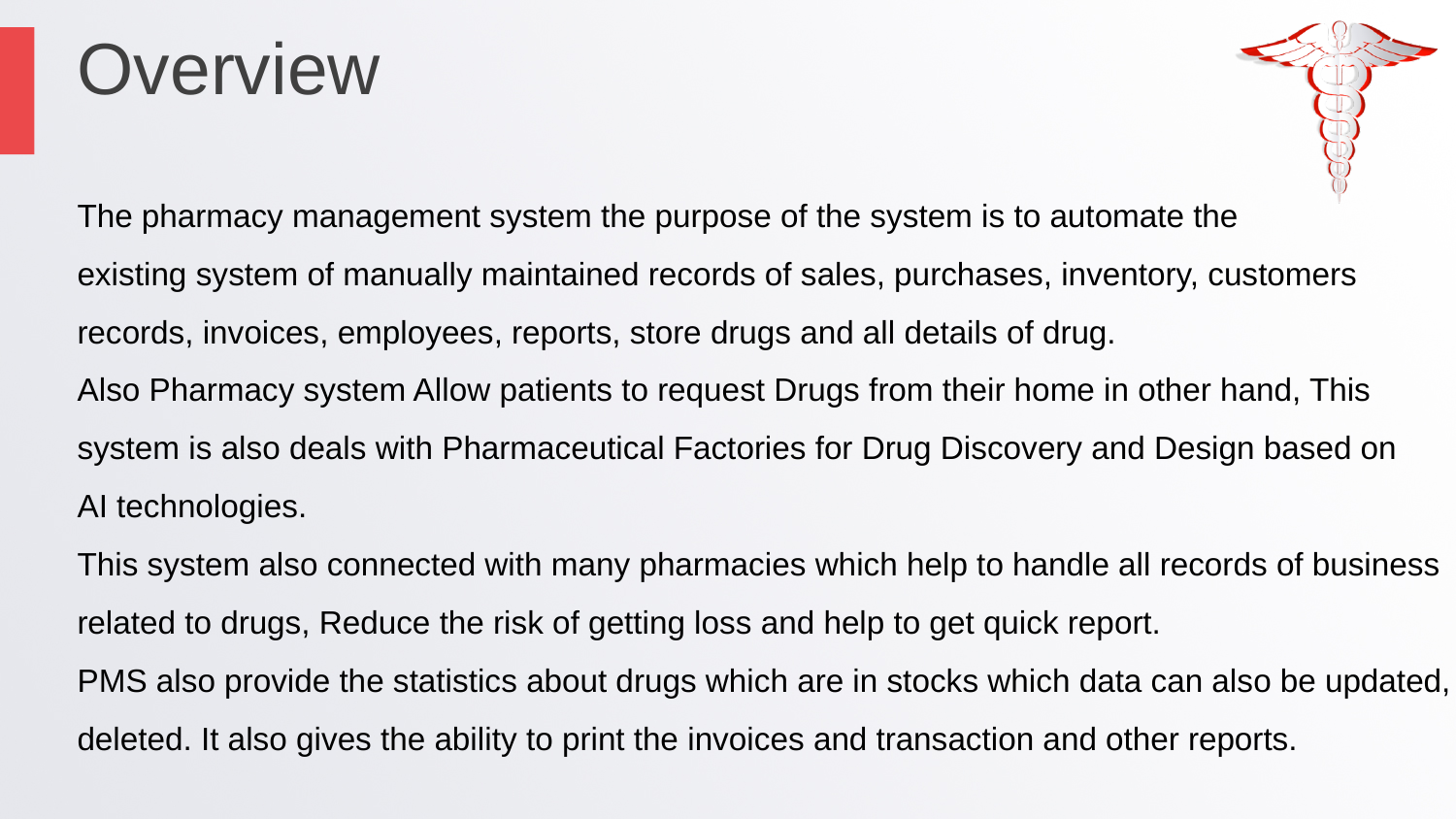

Overview
The pharmacy management system the purpose of the system is to automate the
existing system of manually maintained records of sales, purchases, inventory, customers
records, invoices, employees, reports, store drugs and all details of drug.
Also Pharmacy system Allow patients to request Drugs from their home in other hand, This
system is also deals with Pharmaceutical Factories for Drug Discovery and Design based on
AI technologies.
This system also connected with many pharmacies which help to handle all records of business
related to drugs, Reduce the risk of getting loss and help to get quick report.
PMS also provide the statistics about drugs which are in stocks which data can also be updated,
deleted. It also gives the ability to print the invoices and transaction and other reports.